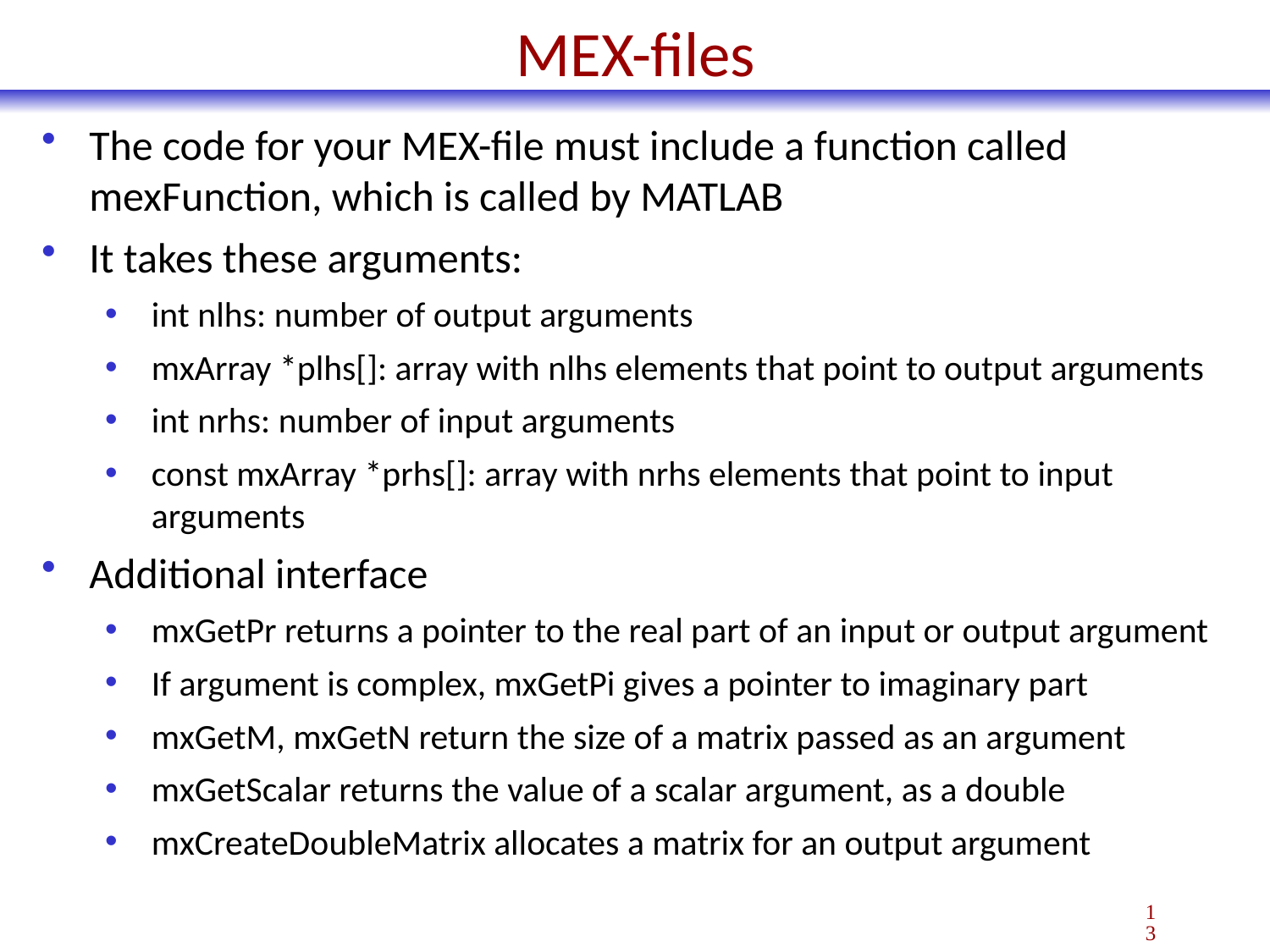

# MEX-files
The code for your MEX-file must include a function called mexFunction, which is called by MATLAB
It takes these arguments:
int nlhs: number of output arguments
mxArray *plhs[]: array with nlhs elements that point to output arguments
int nrhs: number of input arguments
const mxArray *prhs[]: array with nrhs elements that point to input arguments
Additional interface
mxGetPr returns a pointer to the real part of an input or output argument
If argument is complex, mxGetPi gives a pointer to imaginary part
mxGetM, mxGetN return the size of a matrix passed as an argument
mxGetScalar returns the value of a scalar argument, as a double
mxCreateDoubleMatrix allocates a matrix for an output argument
13